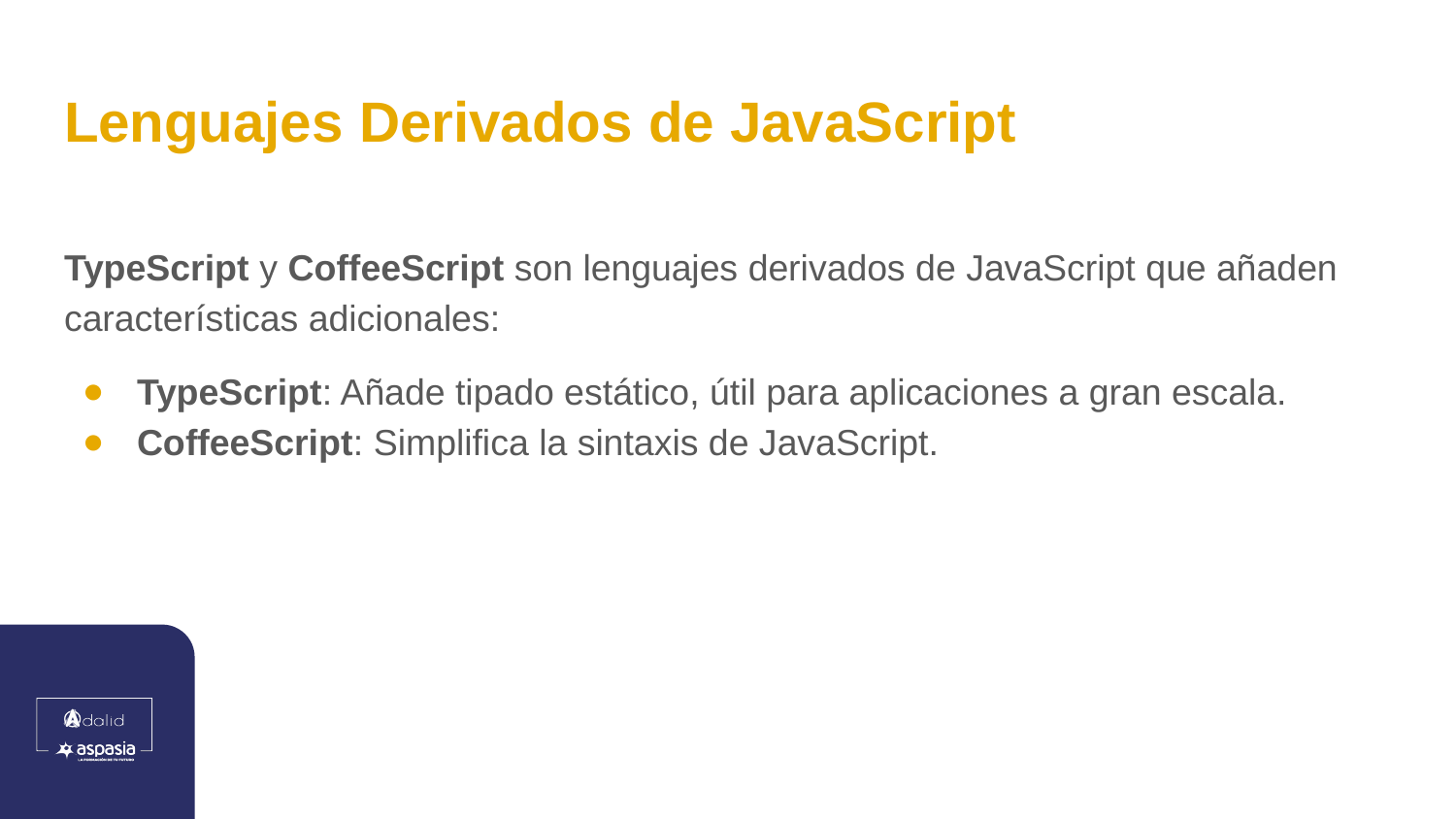

# Lenguajes Derivados de JavaScript
TypeScript y CoffeeScript son lenguajes derivados de JavaScript que añaden características adicionales:
TypeScript: Añade tipado estático, útil para aplicaciones a gran escala.
CoffeeScript: Simplifica la sintaxis de JavaScript.